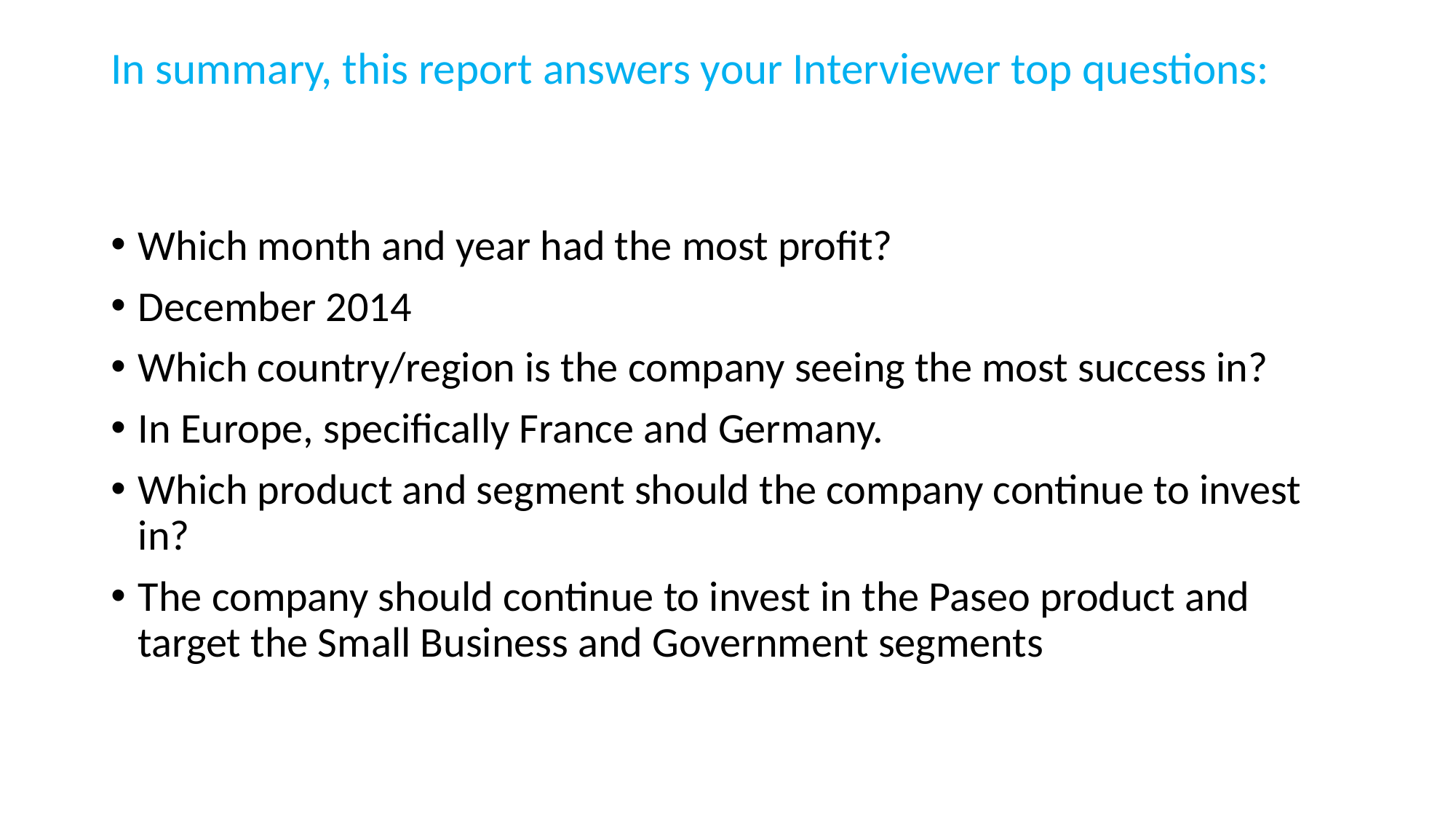

# In summary, this report answers your Interviewer top questions:
Which month and year had the most profit?
December 2014
Which country/region is the company seeing the most success in?
In Europe, specifically France and Germany.
Which product and segment should the company continue to invest in?
The company should continue to invest in the Paseo product and target the Small Business and Government segments